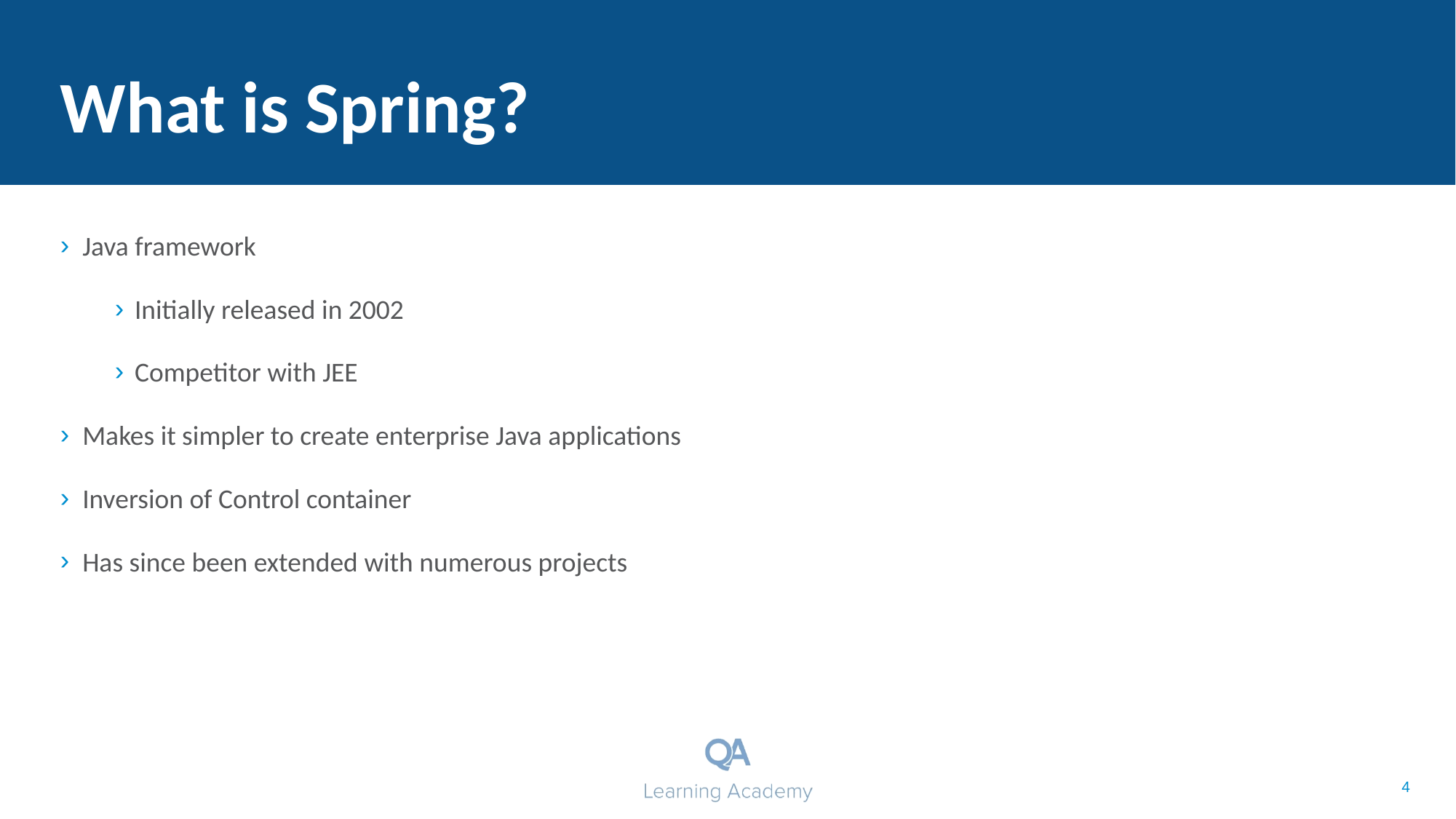

# What is Spring?
Java framework
Initially released in 2002
Competitor with JEE
Makes it simpler to create enterprise Java applications
Inversion of Control container
Has since been extended with numerous projects